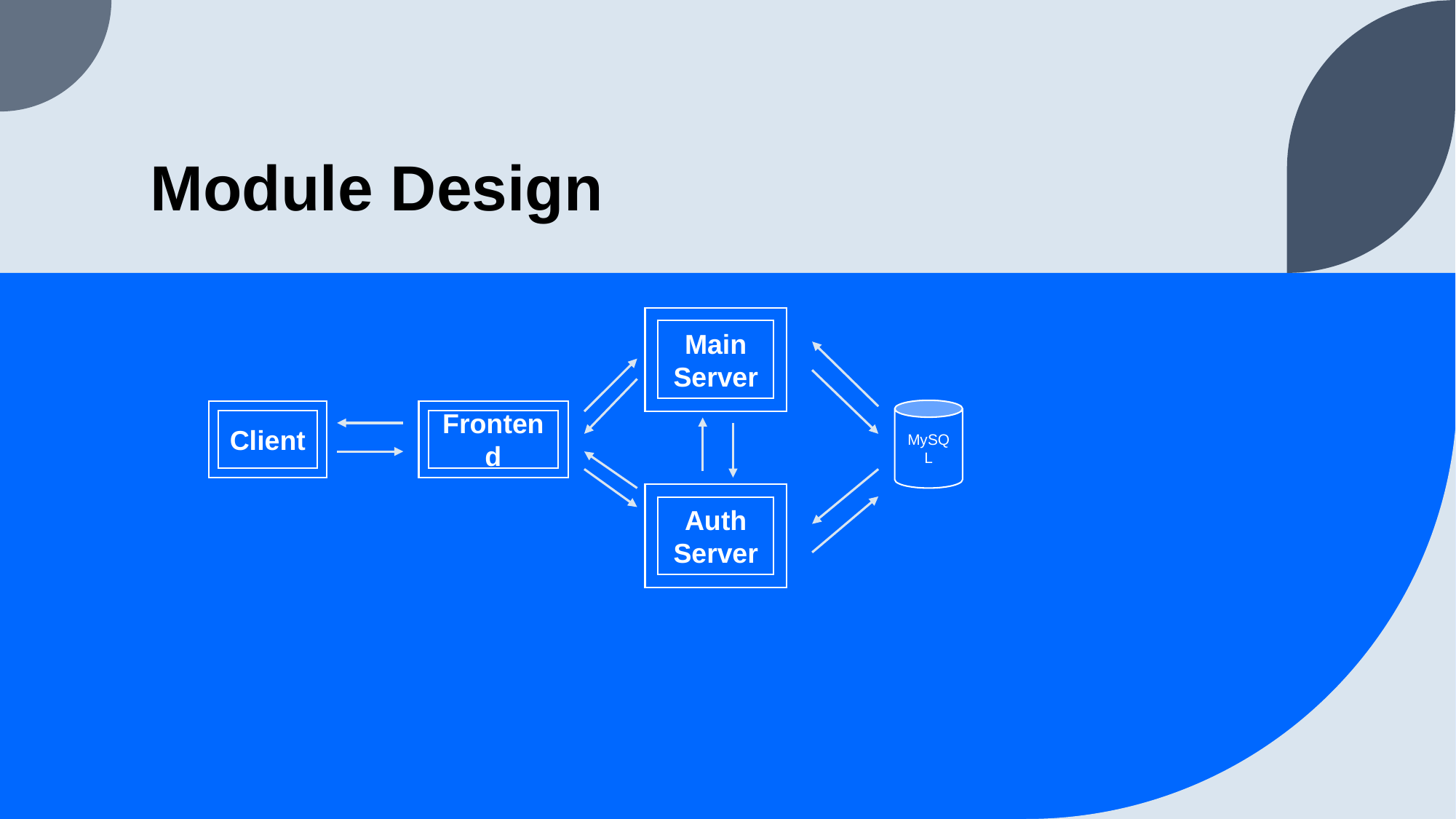

# Module Design
Main
Server
MySQL
Client
Frontend
Auth
Server